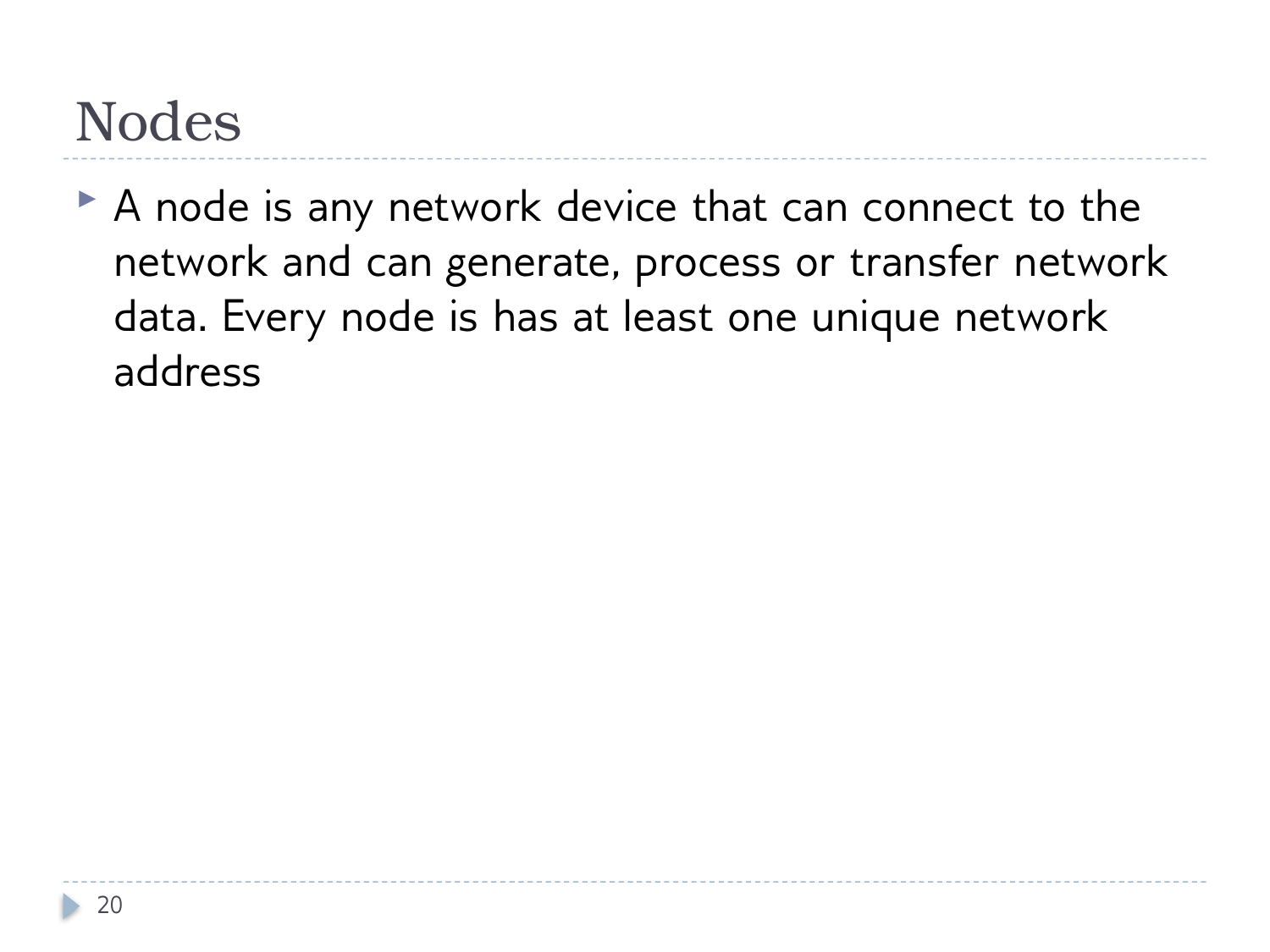

# Nodes
A node is any network device that can connect to the network and can generate, process or transfer network data. Every node is has at least one unique network address
20